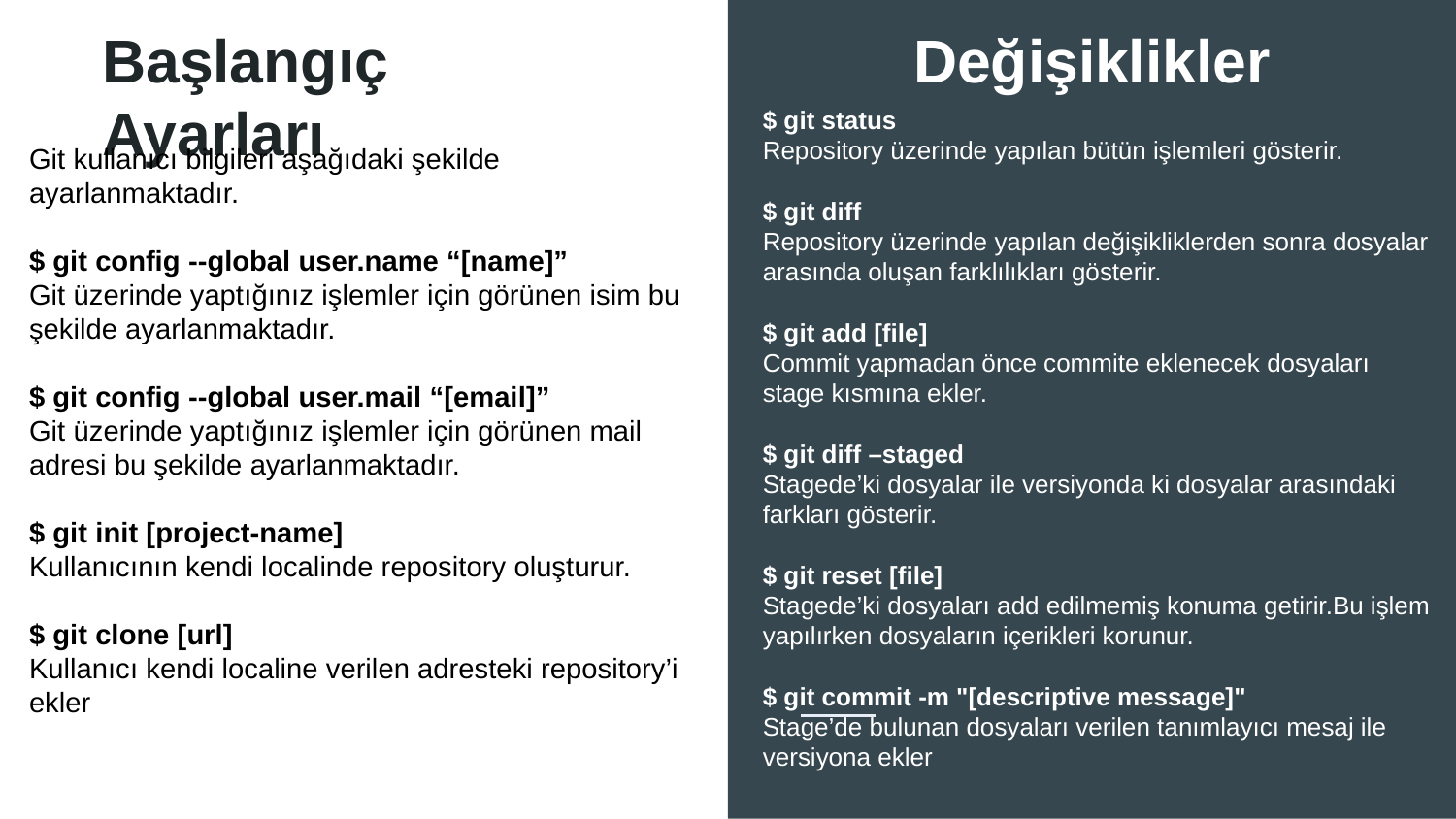

# Başlangıç Ayarları
Değişiklikler
$ git status
Repository üzerinde yapılan bütün işlemleri gösterir.

$ git diff
Repository üzerinde yapılan değişikliklerden sonra dosyalar arasında oluşan farklılıkları gösterir.

$ git add [file]
Commit yapmadan önce commite eklenecek dosyaları stage kısmına ekler.

$ git diff –staged
Stagede’ki dosyalar ile versiyonda ki dosyalar arasındaki farkları gösterir.

$ git reset [file]
Stagede’ki dosyaları add edilmemiş konuma getirir.Bu işlem yapılırken dosyaların içerikleri korunur.

$ git commit -m "[descriptive message]"
Stage’de bulunan dosyaları verilen tanımlayıcı mesaj ile versiyona ekler

Git kullanıcı bilgileri aşağıdaki şekilde ayarlanmaktadır.

$ git config --global user.name “[name]”
Git üzerinde yaptığınız işlemler için görünen isim bu şekilde ayarlanmaktadır.

$ git config --global user.mail “[email]”
Git üzerinde yaptığınız işlemler için görünen mail adresi bu şekilde ayarlanmaktadır.

$ git init [project-name]
Kullanıcının kendi localinde repository oluşturur.

$ git clone [url]
Kullanıcı kendi localine verilen adresteki repository’i ekler